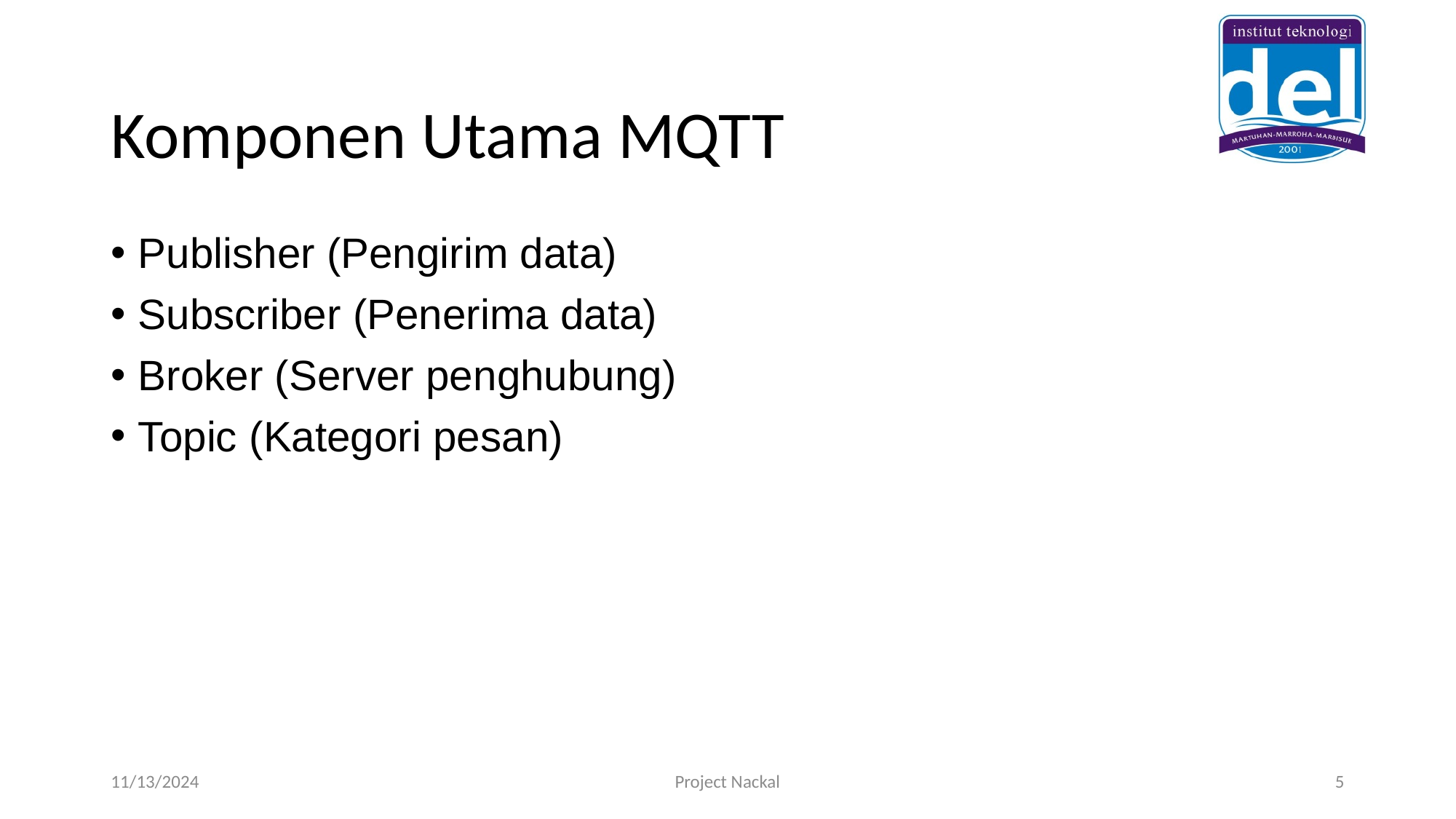

# Komponen Utama MQTT
Publisher (Pengirim data)
Subscriber (Penerima data)
Broker (Server penghubung)
Topic (Kategori pesan)

11/13/2024
Project Nackal
5